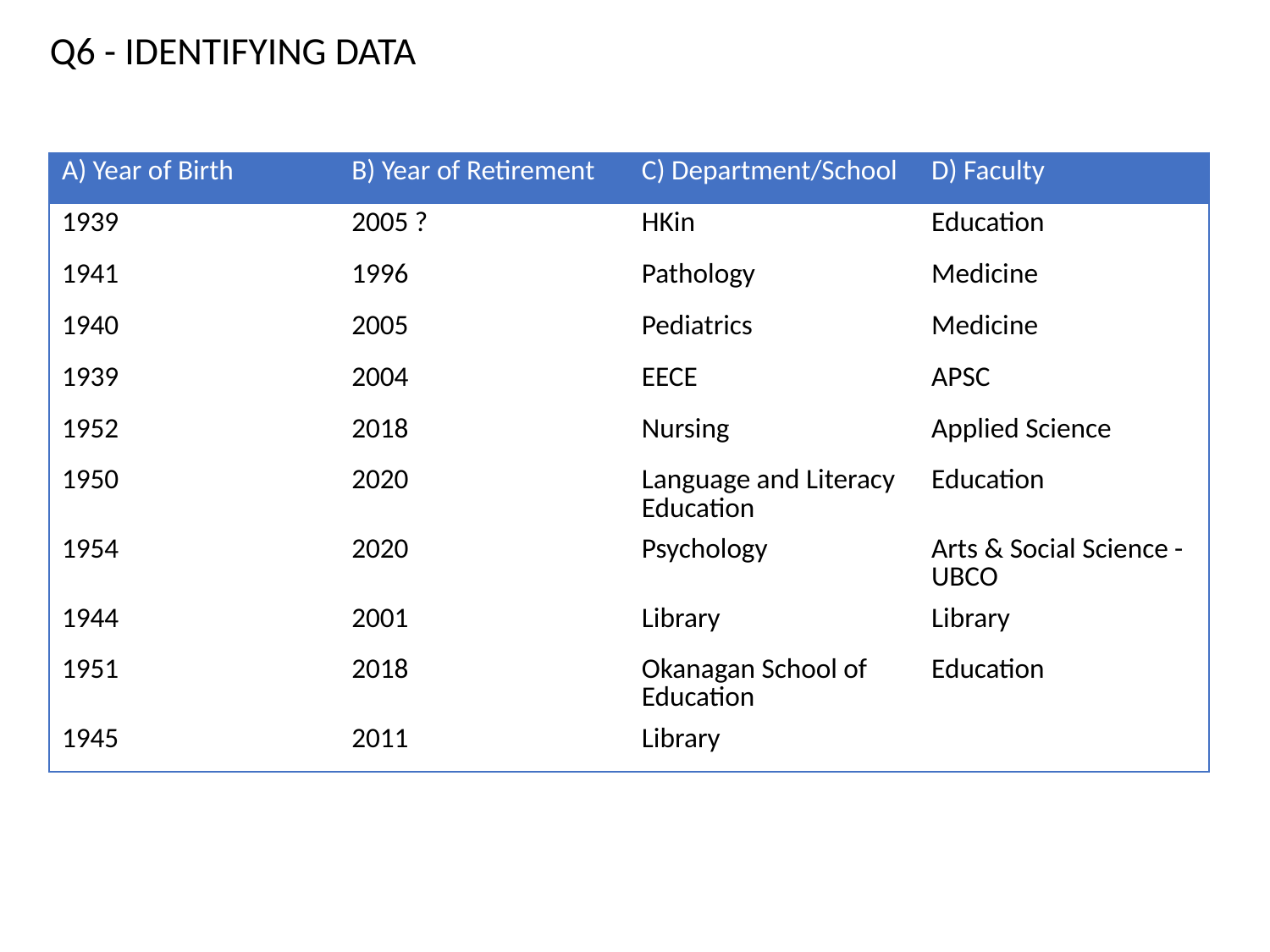

Q6 - IDENTIFYING DATA
| A) Year of Birth | B) Year of Retirement | C) Department/School | D) Faculty |
| --- | --- | --- | --- |
| 1939 | 2005 ? | HKin | Education |
| 1941 | 1996 | Pathology | Medicine |
| 1940 | 2005 | Pediatrics | Medicine |
| 1939 | 2004 | EECE | APSC |
| 1952 | 2018 | Nursing | Applied Science |
| 1950 | 2020 | Language and Literacy Education | Education |
| 1954 | 2020 | Psychology | Arts & Social Science - UBCO |
| 1944 | 2001 | Library | Library |
| 1951 | 2018 | Okanagan School of Education | Education |
| 1945 | 2011 | Library |  |